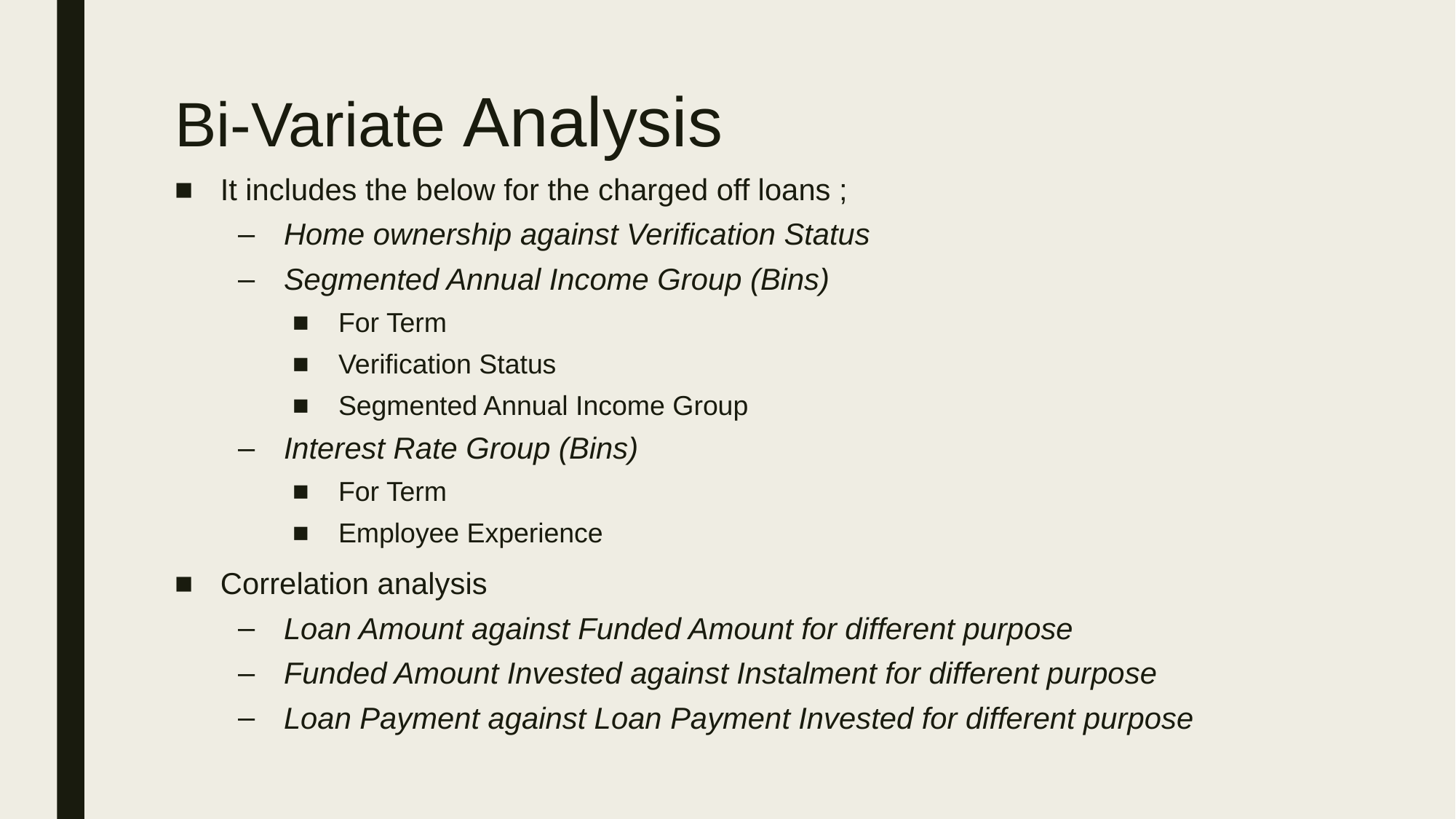

# Bi-Variate Analysis
It includes the below for the charged off loans ;
Home ownership against Verification Status
Segmented Annual Income Group (Bins)
For Term
Verification Status
Segmented Annual Income Group
Interest Rate Group (Bins)
For Term
Employee Experience
Correlation analysis
Loan Amount against Funded Amount for different purpose
Funded Amount Invested against Instalment for different purpose
Loan Payment against Loan Payment Invested for different purpose